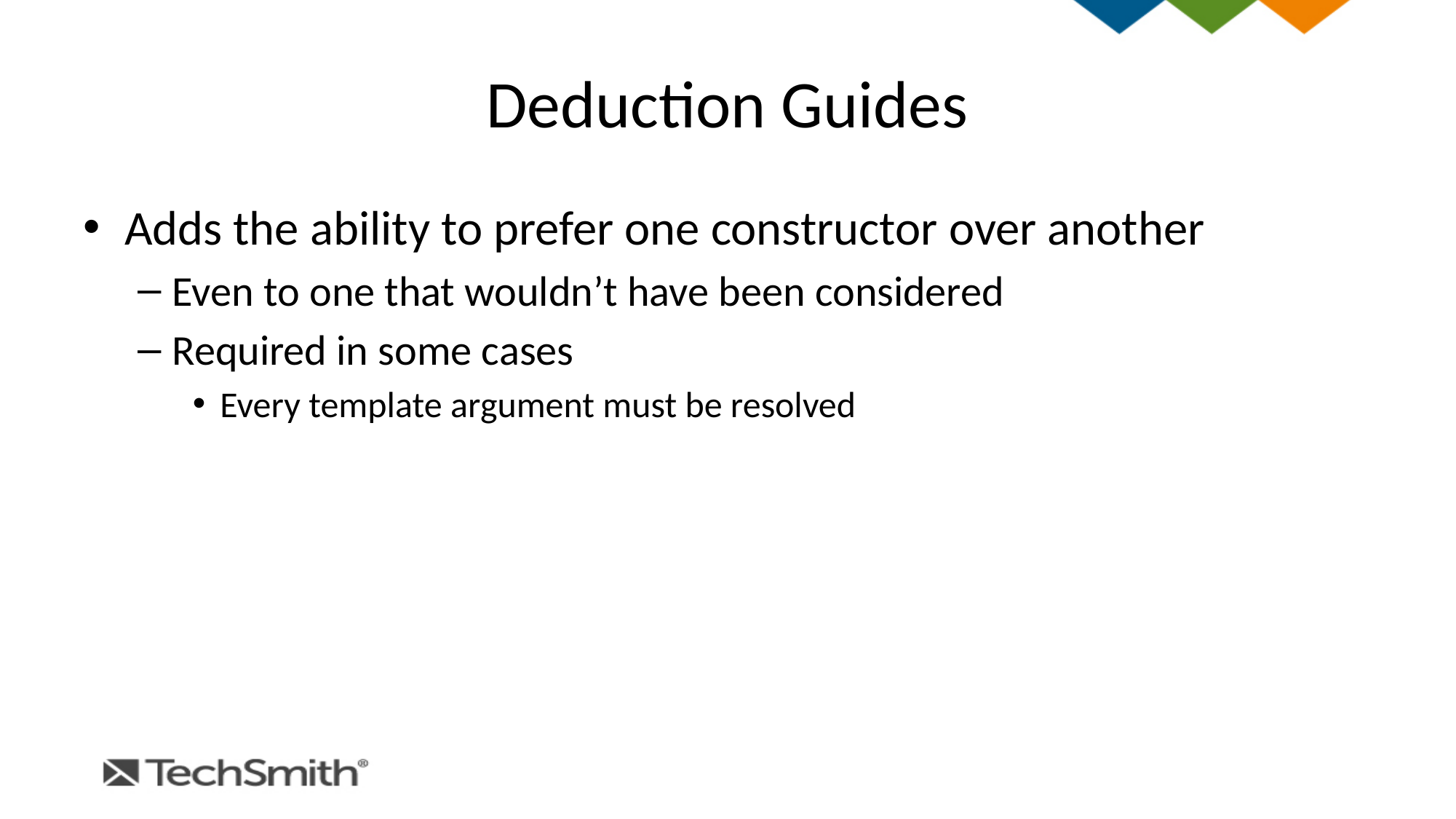

# Deduction Guides
Adds the ability to prefer one constructor over another
Even to one that wouldn’t have been considered
Required in some cases
Every template argument must be resolved